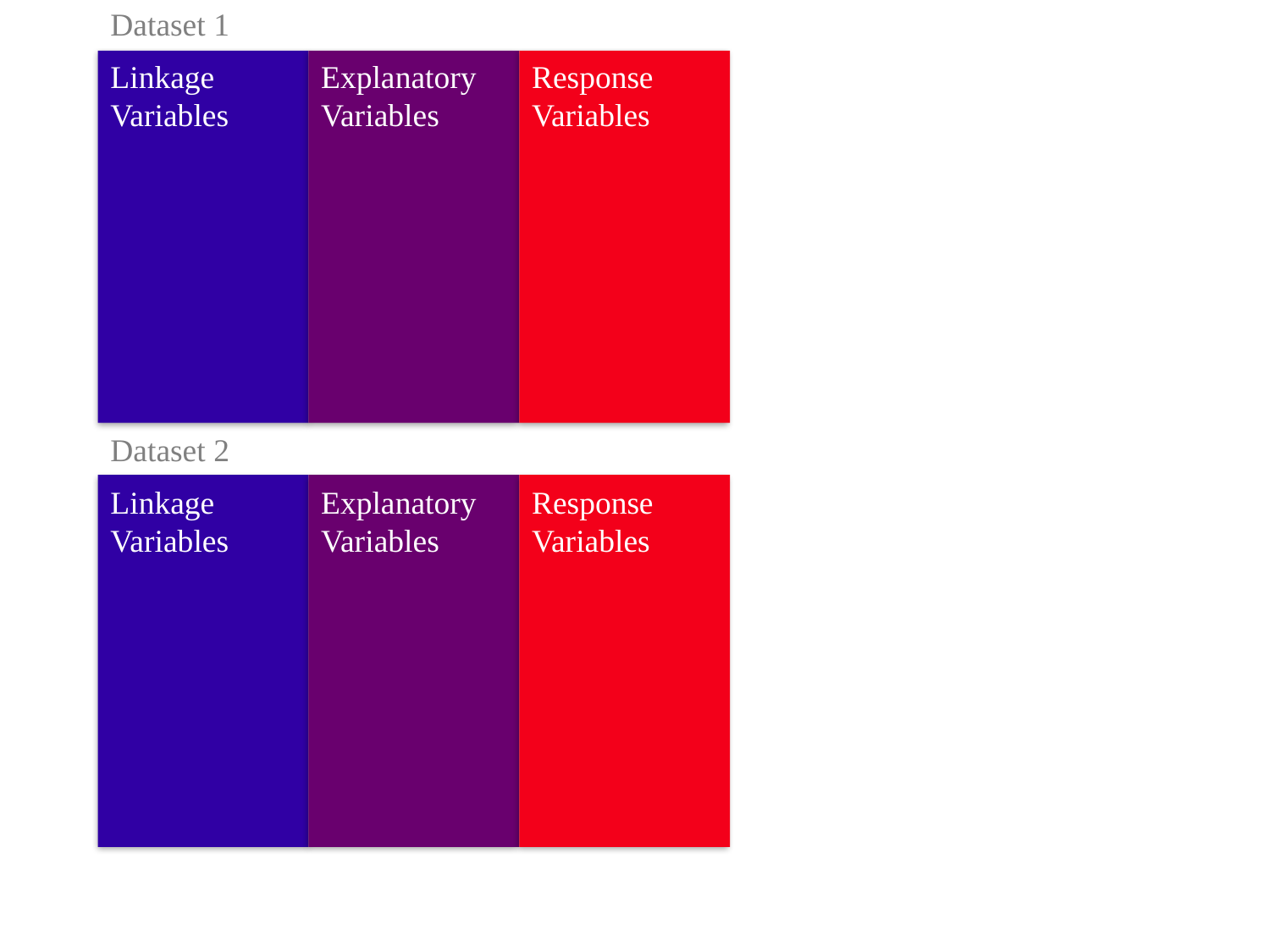

Dataset 1
Response Variables

Linkage Variables

Explanatory Variables

Dataset 2

Response Variables
Linkage Variables
Explanatory Variables